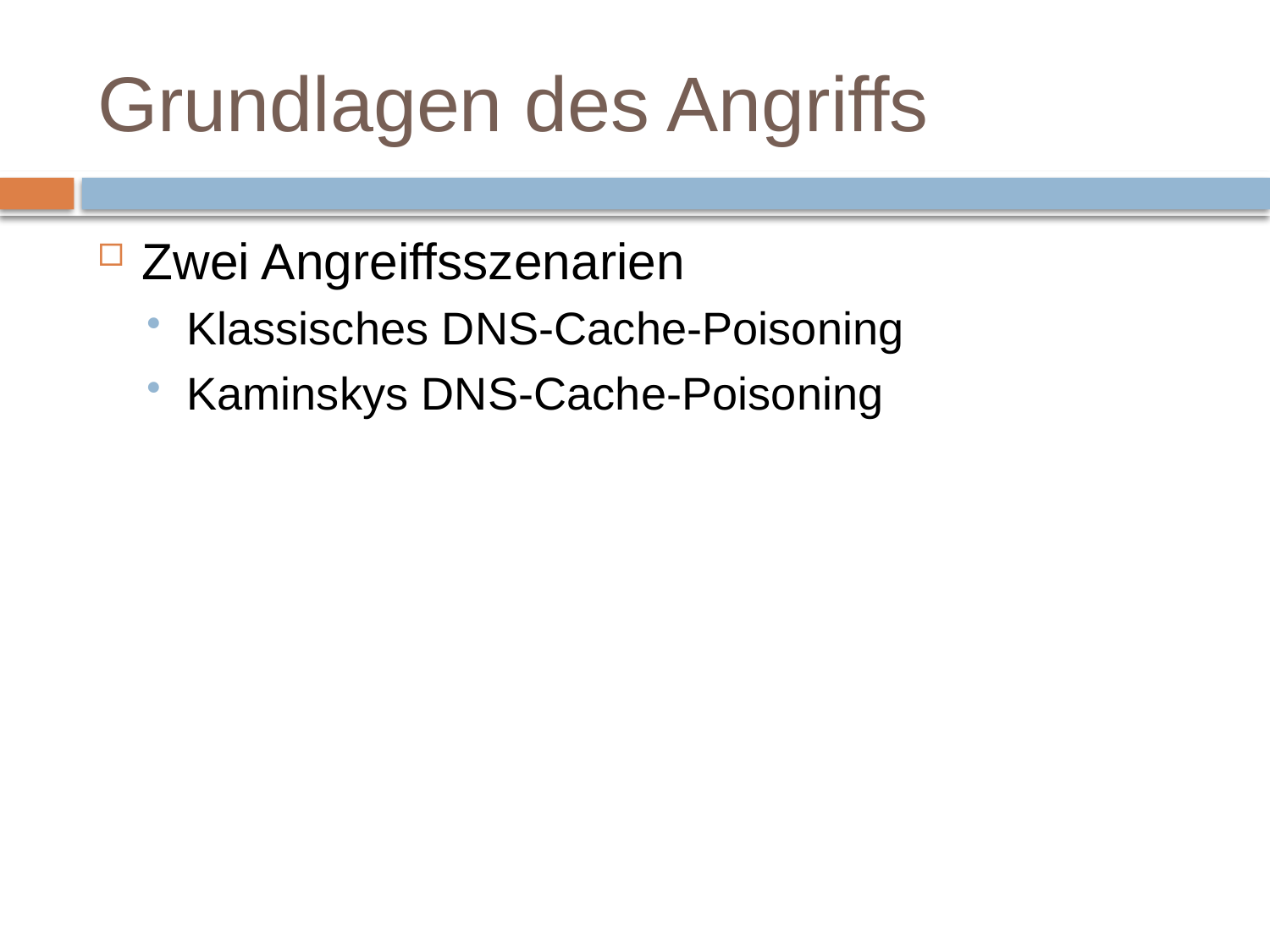

# Grundlagen des Angriffs
Zwei Angreiffsszenarien
Klassisches DNS-Cache-Poisoning
Kaminskys DNS-Cache-Poisoning